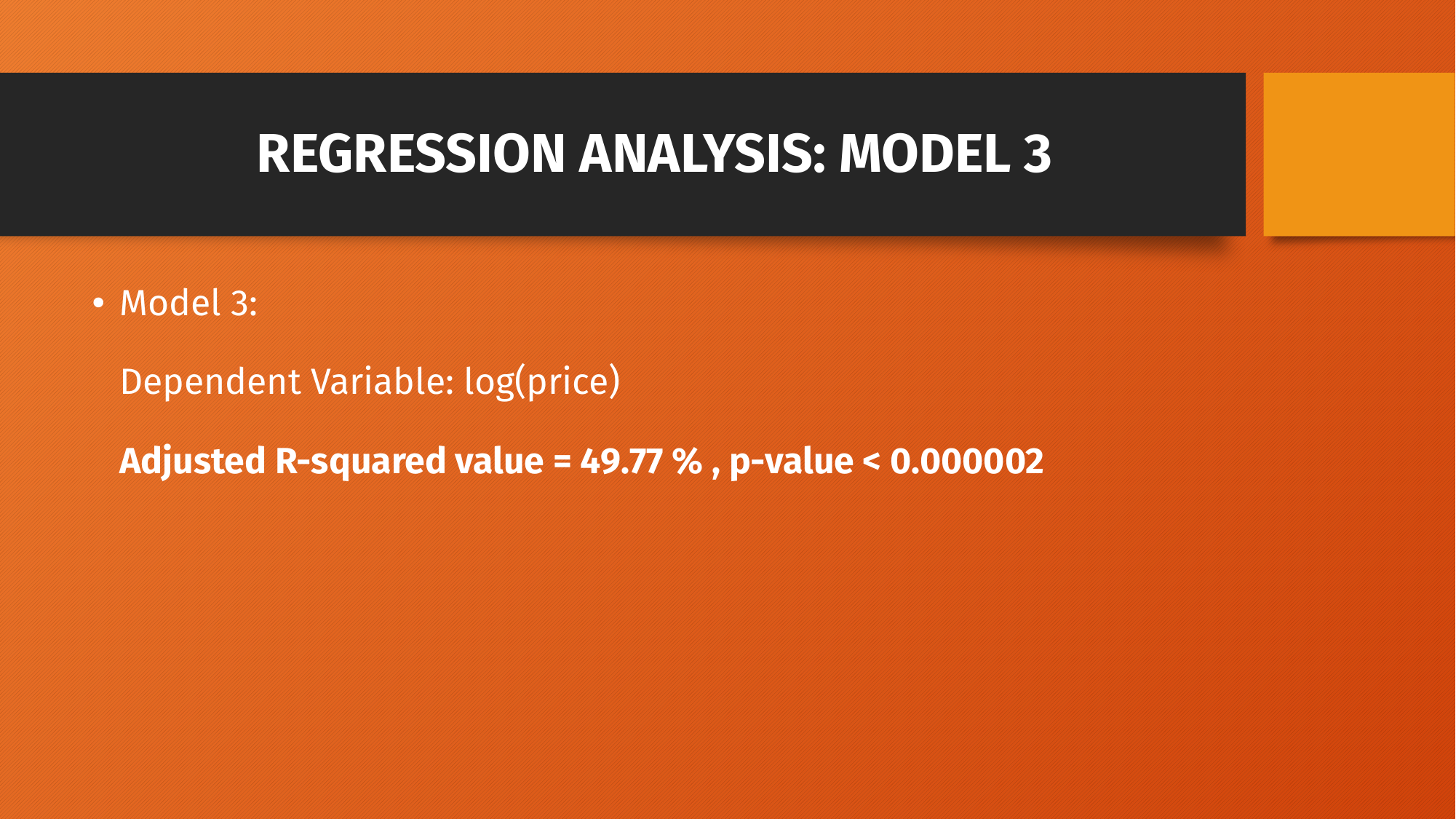

# REGRESSION ANALYSIS: MODEL 3
Model 3:
Dependent Variable: log(price)
Adjusted R-squared value = 49.77 % , p-value < 0.000002